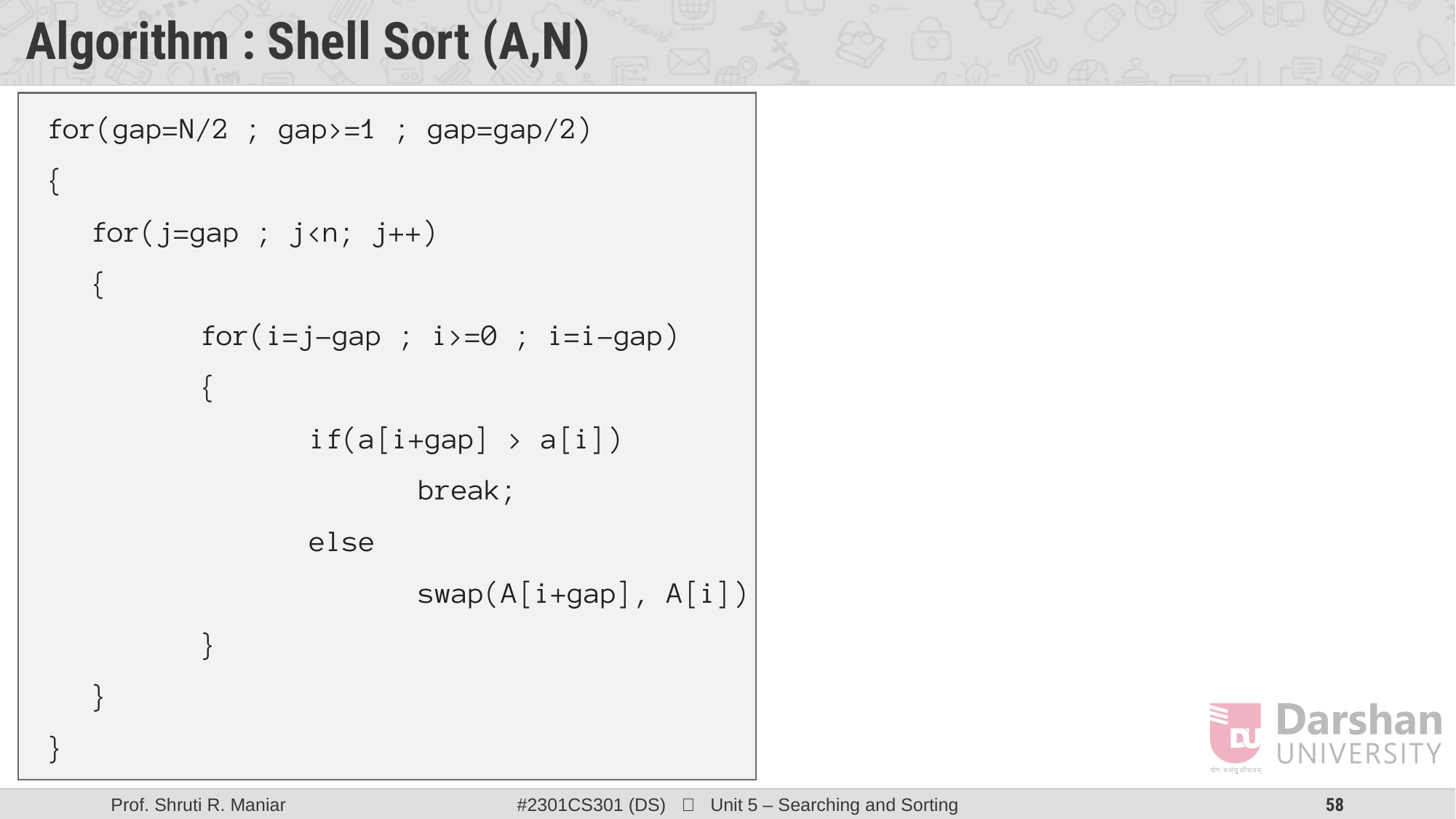

# Algorithm : Shell Sort (A,N)

for(gap=N/2 ; gap>=1 ; gap=gap/2)
{
	for(j=gap ; j<n; j++)
	{
		for(i=j-gap ; i>=0 ; i=i-gap)
		{
			if(a[i+gap] > a[i])
				break;
			else
				swap(A[i+gap], A[i])
		}
	}
}